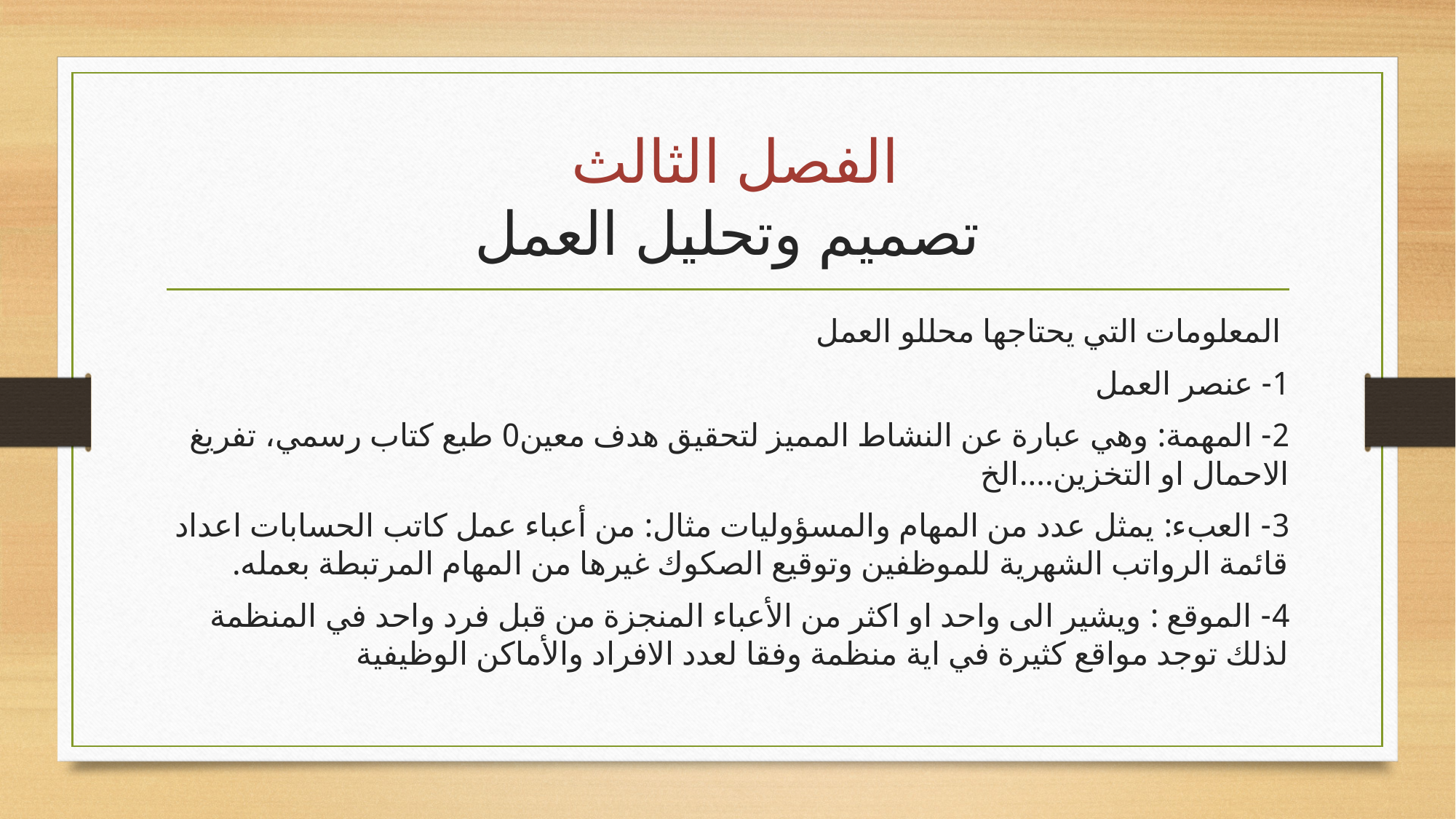

# الفصل الثالث تصميم وتحليل العمل
 المعلومات التي يحتاجها محللو العمل
1- عنصر العمل
2- المهمة: وهي عبارة عن النشاط المميز لتحقيق هدف معين0 طبع كتاب رسمي، تفريغ الاحمال او التخزين....الخ
3- العبء: يمثل عدد من المهام والمسؤوليات مثال: من أعباء عمل كاتب الحسابات اعداد قائمة الرواتب الشهرية للموظفين وتوقيع الصكوك غيرها من المهام المرتبطة بعمله.
4- الموقع : ويشير الى واحد او اكثر من الأعباء المنجزة من قبل فرد واحد في المنظمة لذلك توجد مواقع كثيرة في اية منظمة وفقا لعدد الافراد والأماكن الوظيفية